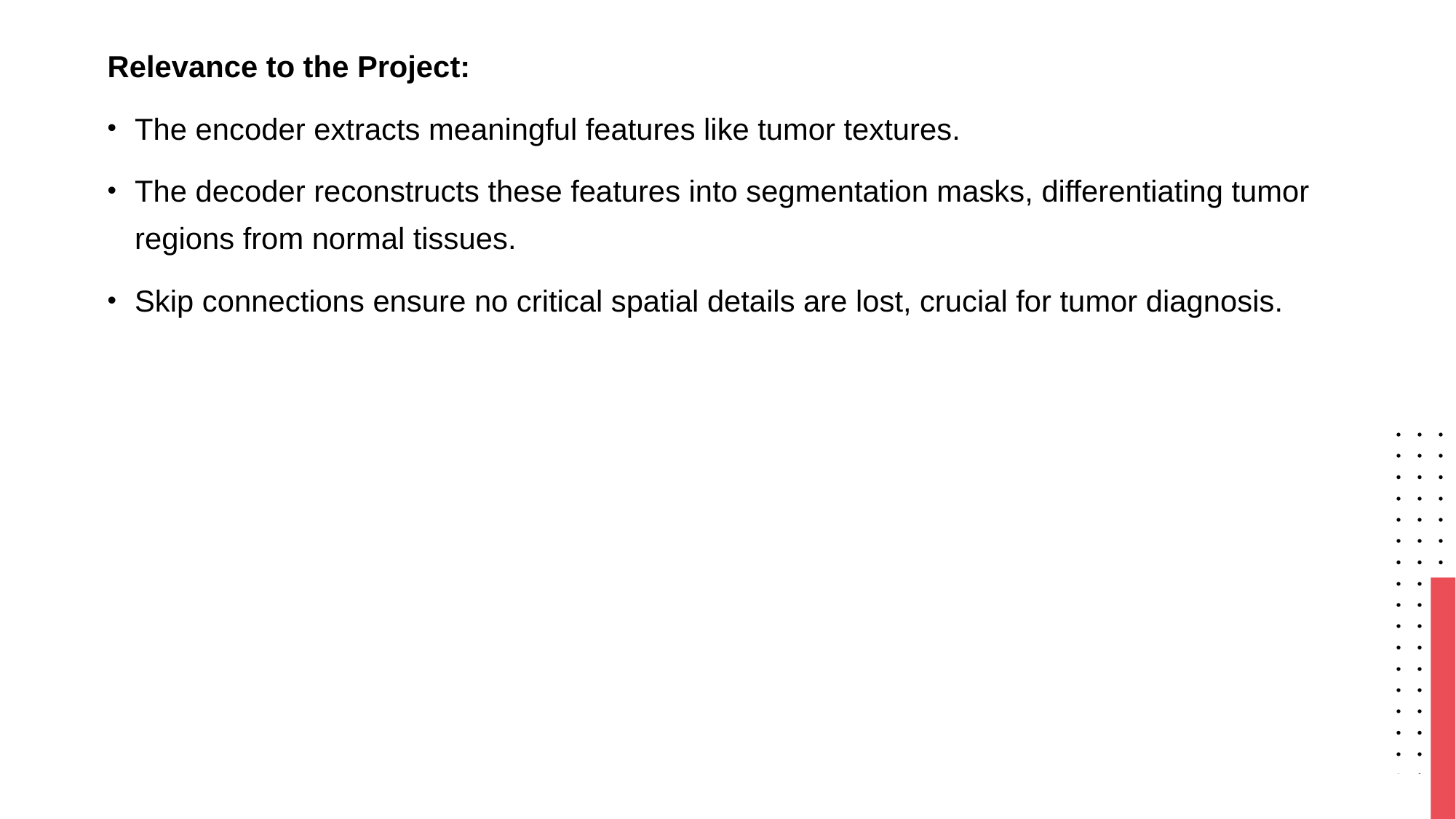

Relevance to the Project:
The encoder extracts meaningful features like tumor textures.
The decoder reconstructs these features into segmentation masks, differentiating tumor regions from normal tissues.
Skip connections ensure no critical spatial details are lost, crucial for tumor diagnosis.